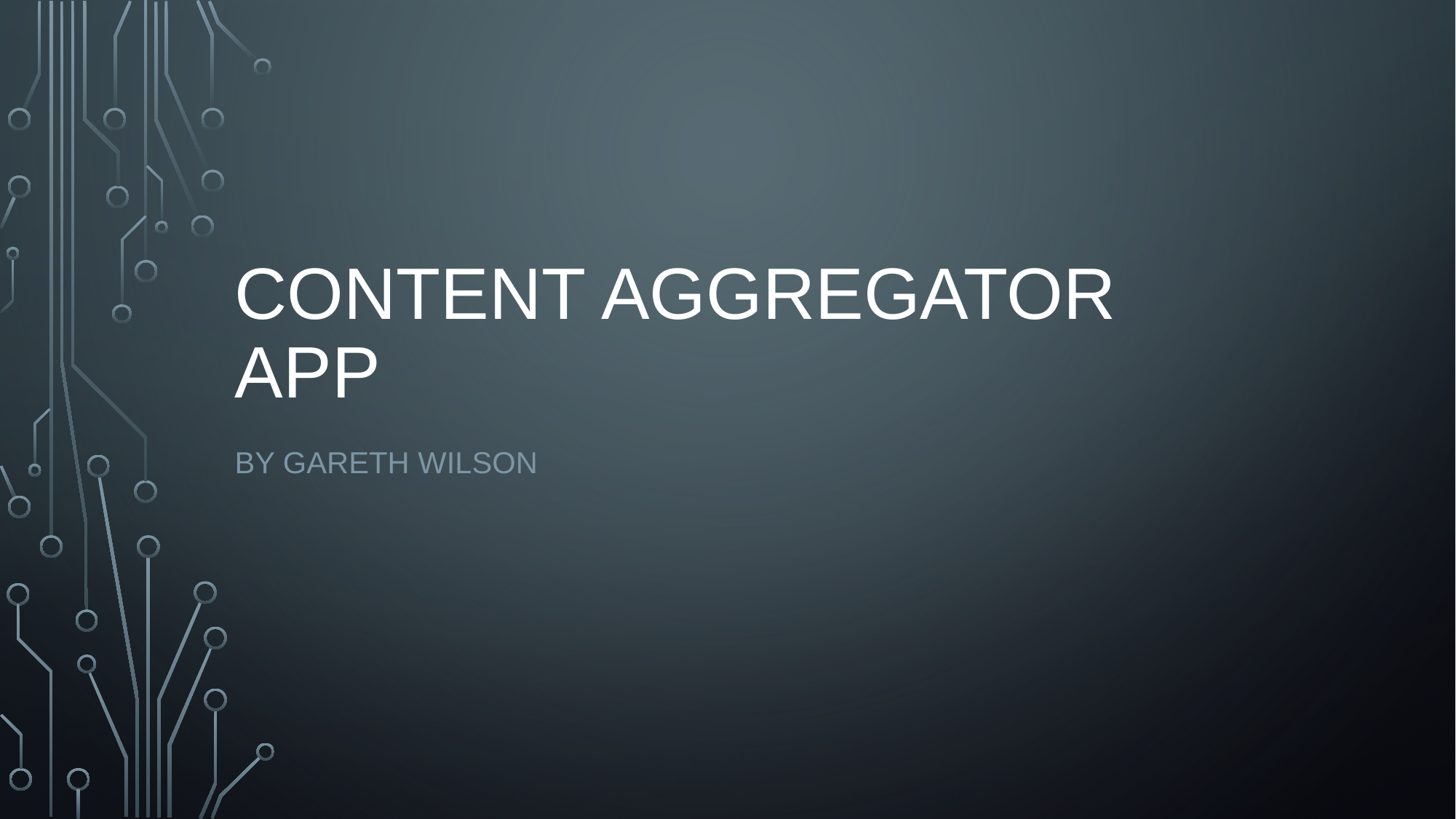

# Content Aggregator App
By Gareth Wilson